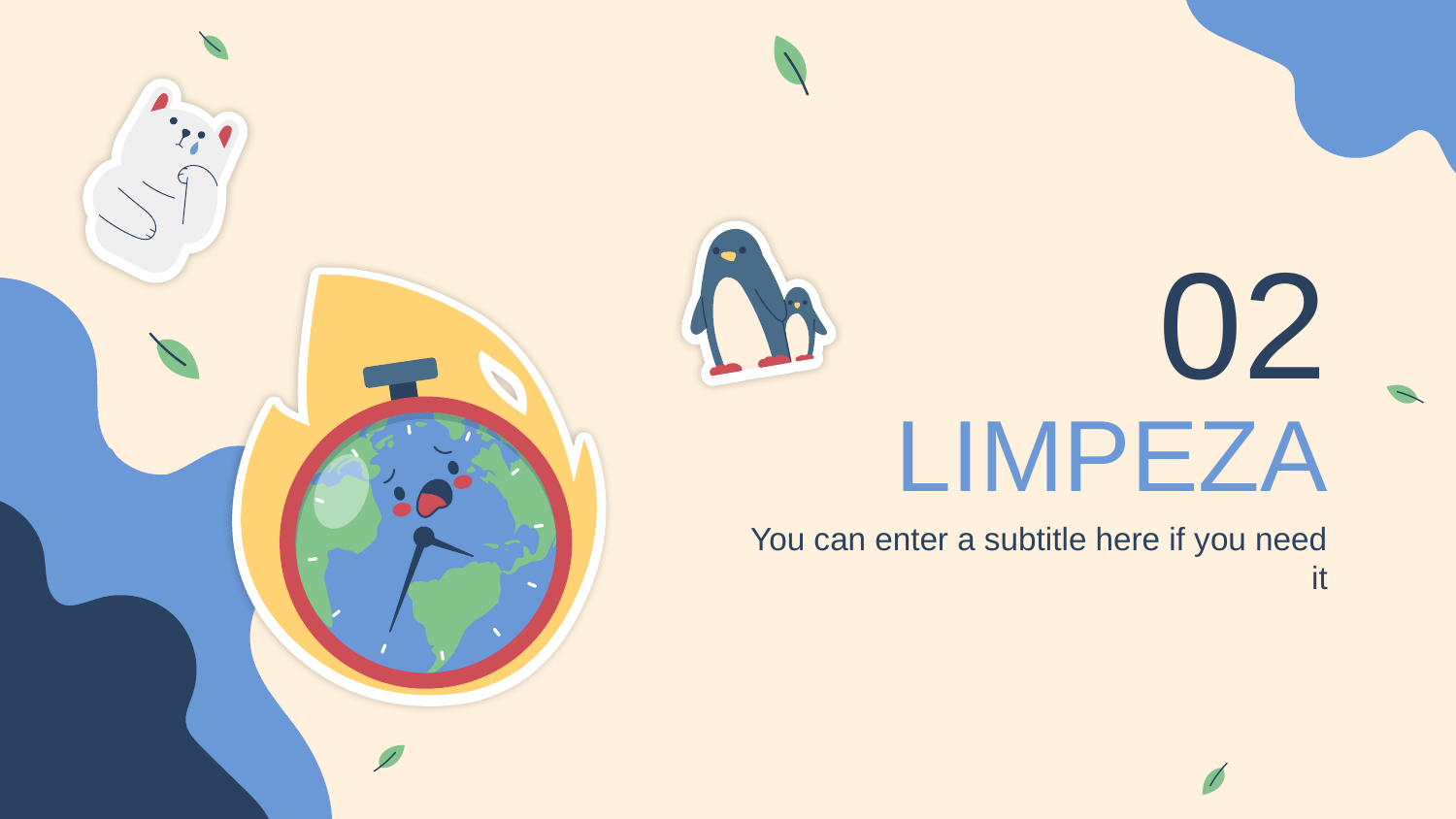

02

# LIMPEZA
You can enter a subtitle here if you need it